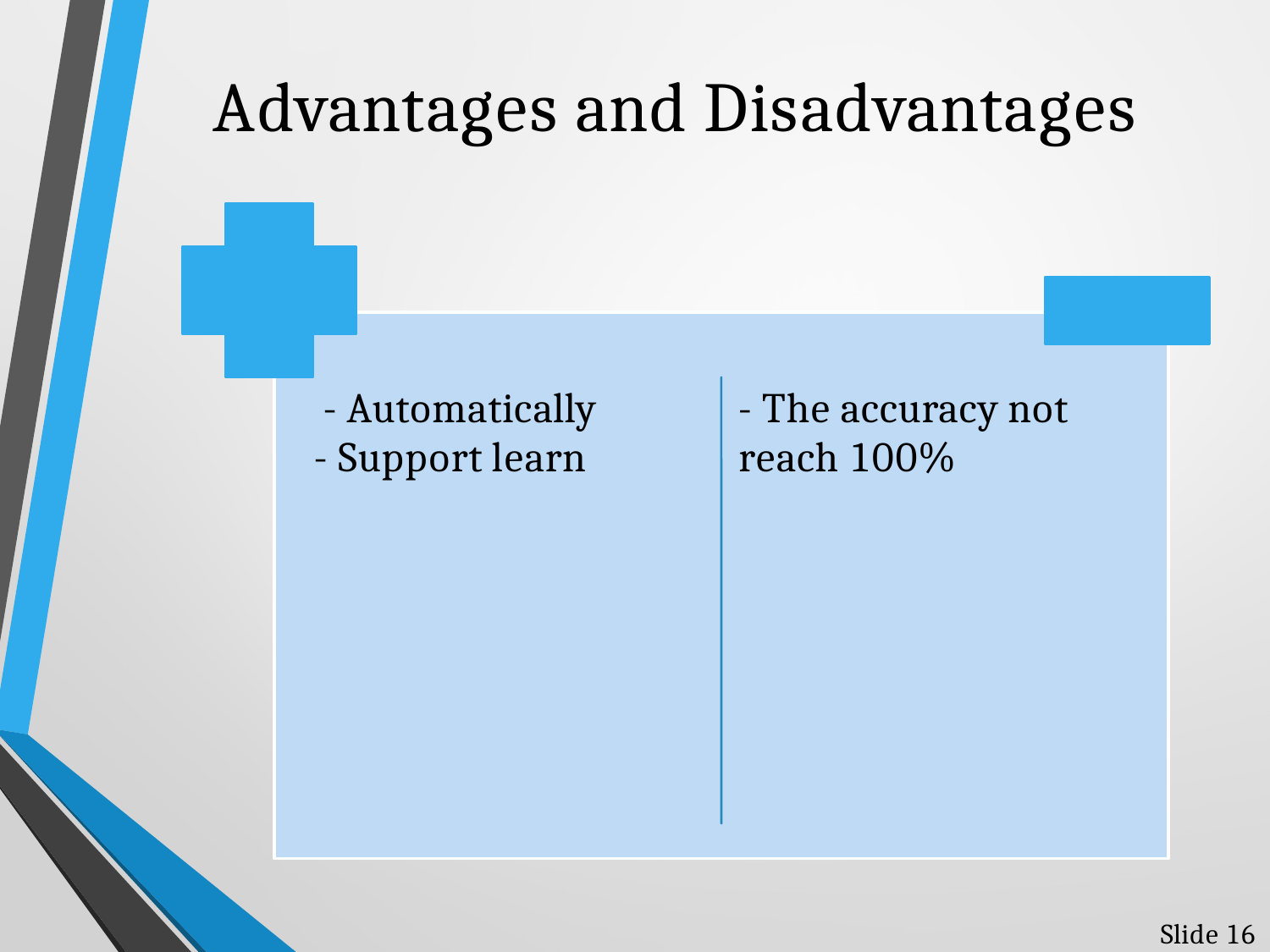

# Advantages and Disadvantages
 - Automatically
- Support learn
- The accuracy not reach 100%
Slide 16